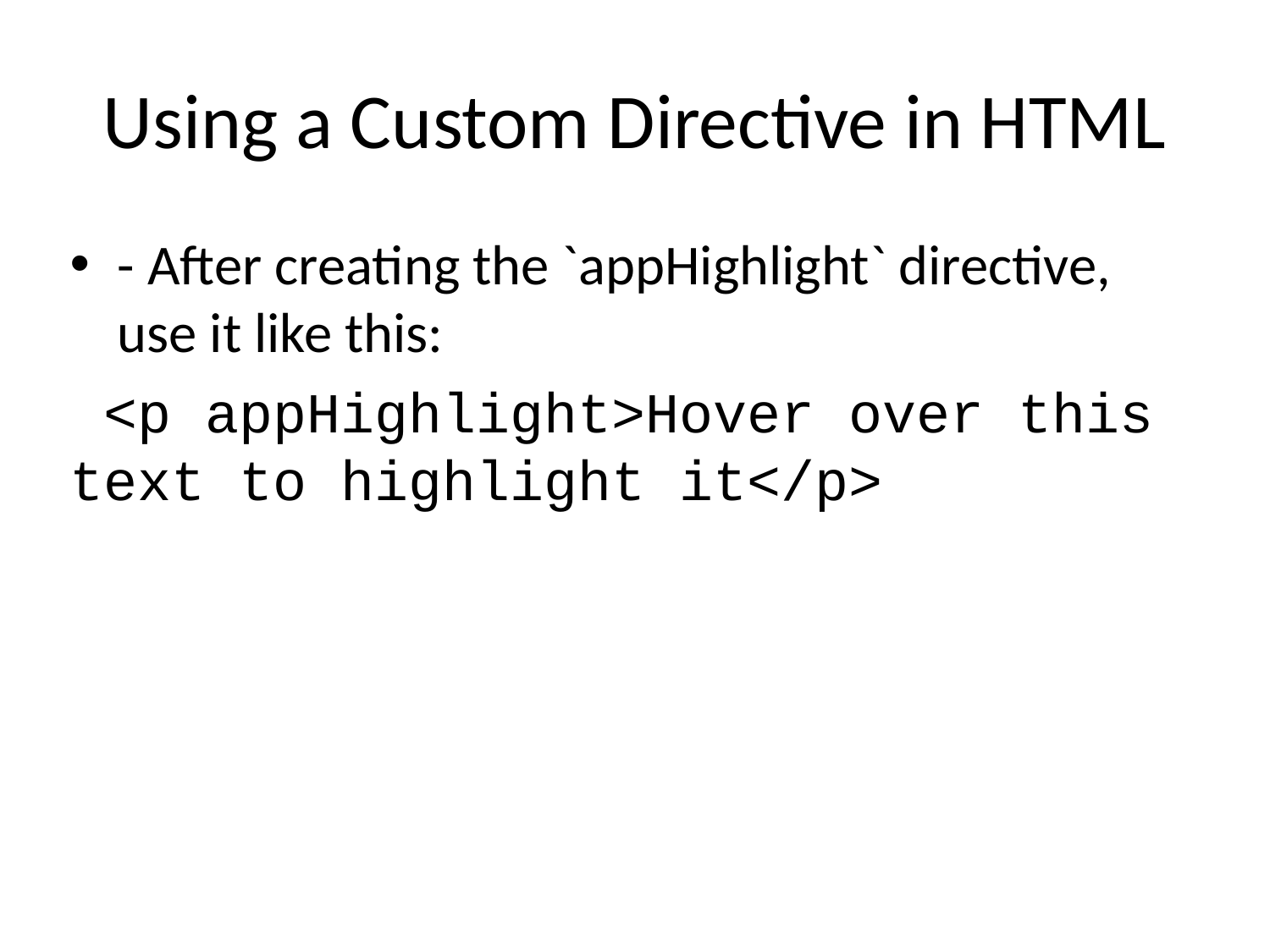

# Using a Custom Directive in HTML
- After creating the `appHighlight` directive, use it like this:
 <p appHighlight>Hover over this text to highlight it</p>